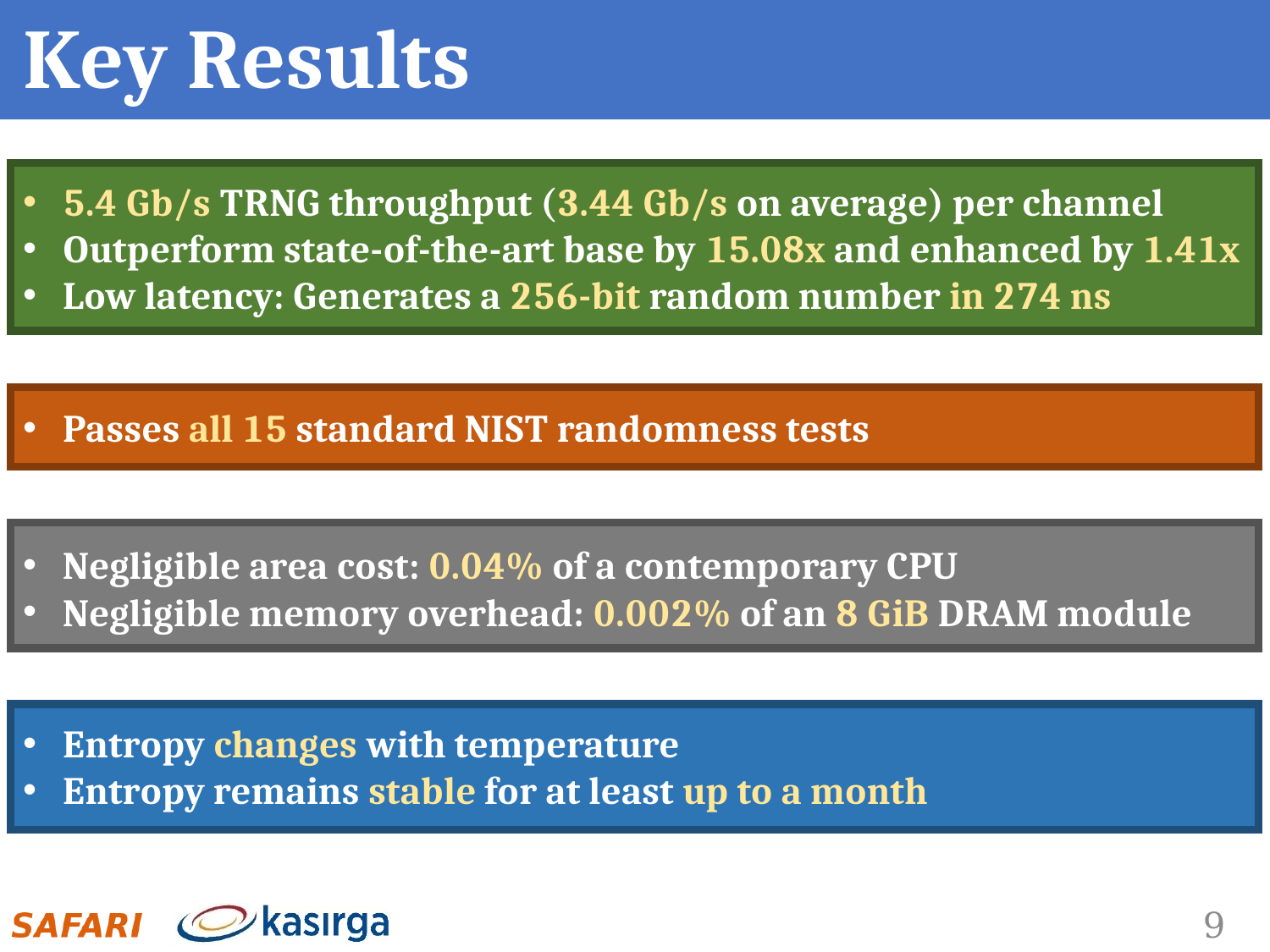

# Key Results

5.4 Gb/s TRNG throughput (3.44 Gb/s on average) per channel
Outperform state-of-the-art base by 15.08x and enhanced by 1.41x
Low latency: Generates a 256-bit random number in 274 ns
Passes all 15 standard NIST randomness tests

Negligible area cost: 0.04% of a contemporary CPU
Negligible memory overhead: 0.002% of an 8 GiB DRAM module

Entropy changes with temperature
Entropy remains stable for at least up to a month